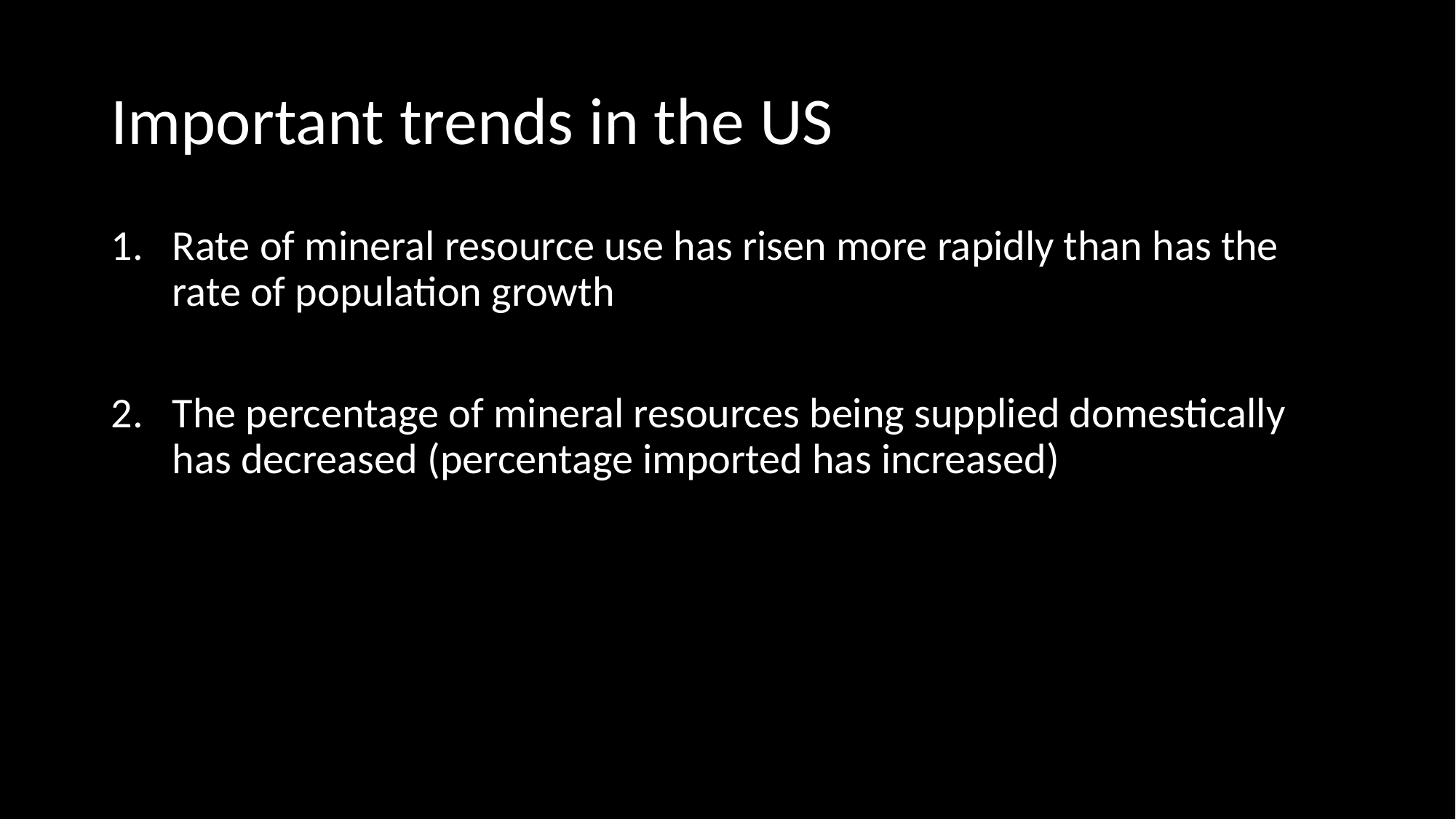

# Important trends in the US
Rate of mineral resource use has risen more rapidly than has the rate of population growth

The percentage of mineral resources being supplied domestically has decreased (percentage imported has increased)